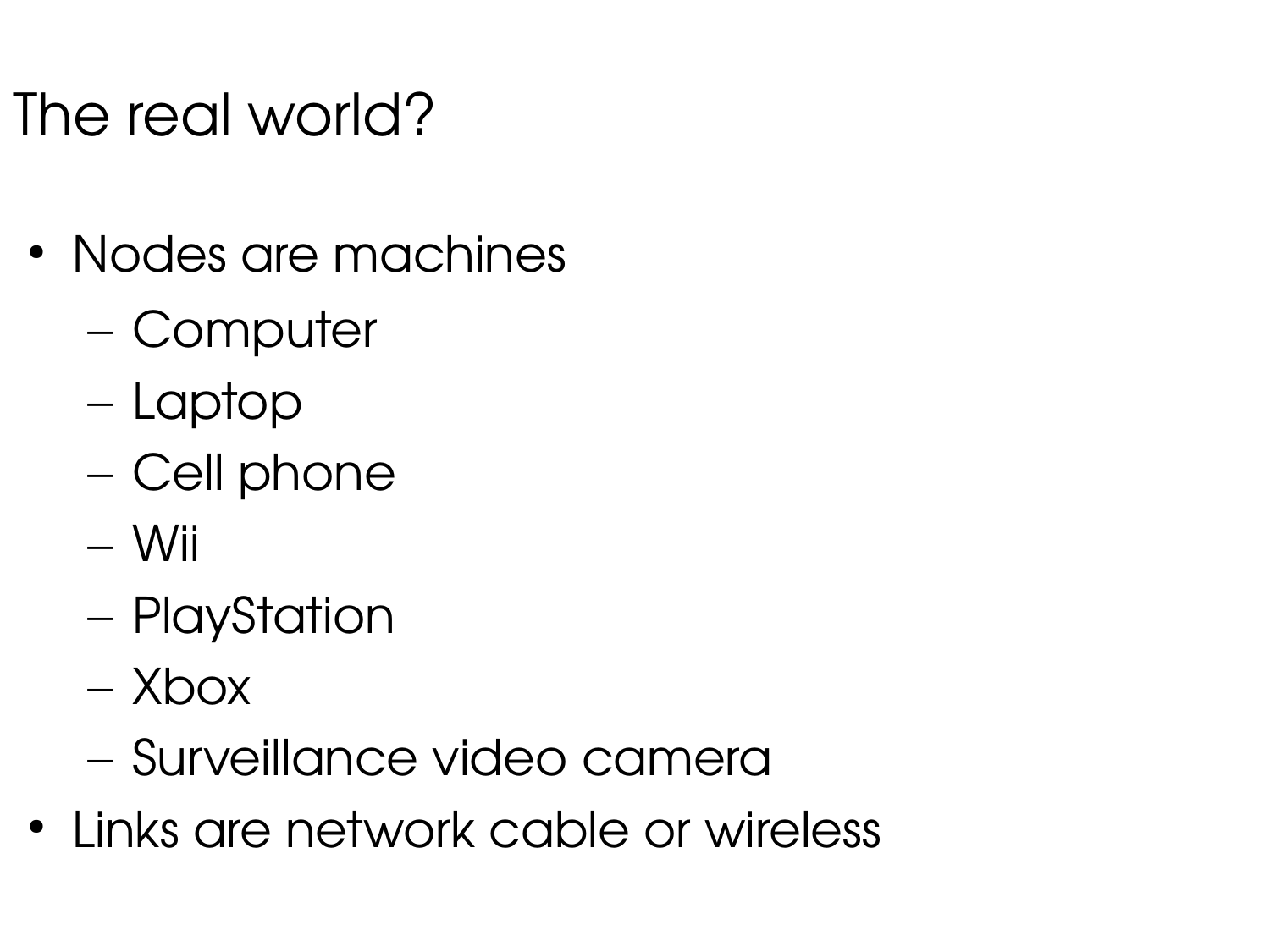

The real world?
Nodes are machines
Computer
Laptop
Cell phone
Wii
PlayStation
Xbox
Surveillance video camera
Links are network cable or wireless